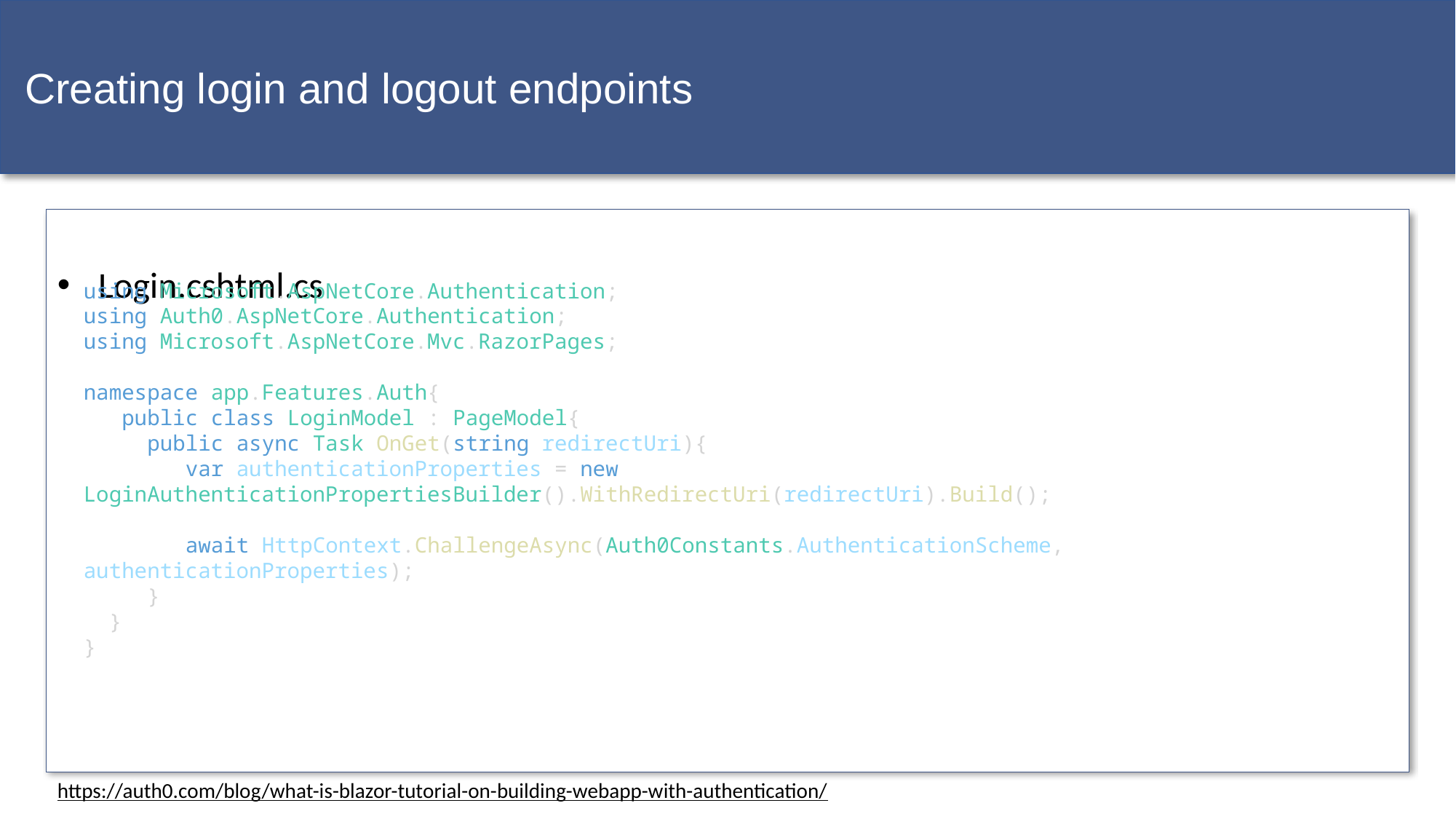

Creating login and logout endpoints

Login.cshtml.cs

using Microsoft.AspNetCore.Authentication;
using Auth0.AspNetCore.Authentication;
using Microsoft.AspNetCore.Mvc.RazorPages;
namespace app.Features.Auth{
   public class LoginModel : PageModel{
     public async Task OnGet(string redirectUri){
        var authenticationProperties = new LoginAuthenticationPropertiesBuilder().WithRedirectUri(redirectUri).Build();
        await HttpContext.ChallengeAsync(Auth0Constants.AuthenticationScheme, authenticationProperties);
     }
  }
}
https://auth0.com/blog/what-is-blazor-tutorial-on-building-webapp-with-authentication/